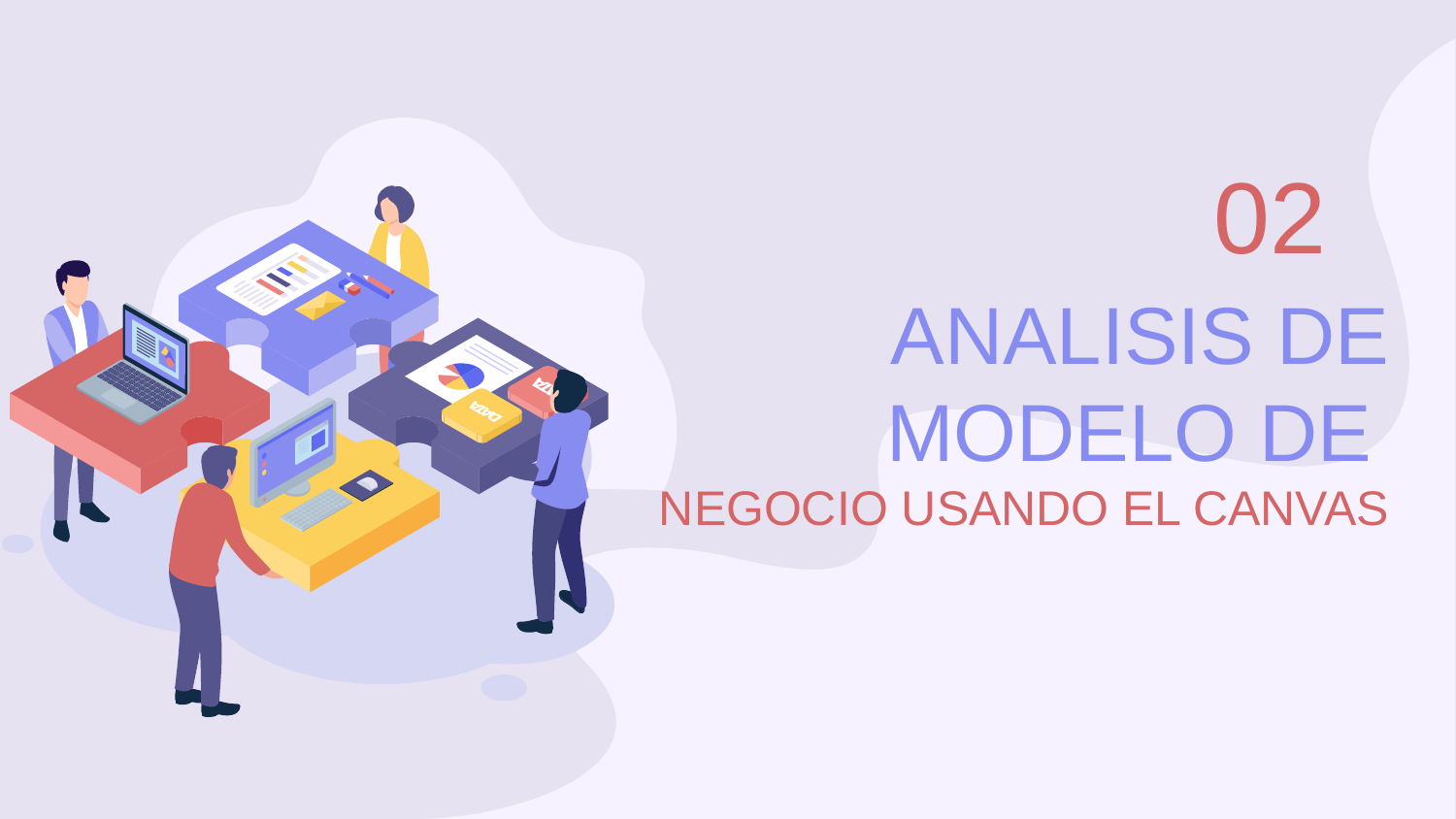

02

# ANALISIS DE MODELO DE NEGOCIO USANDO EL CANVAS